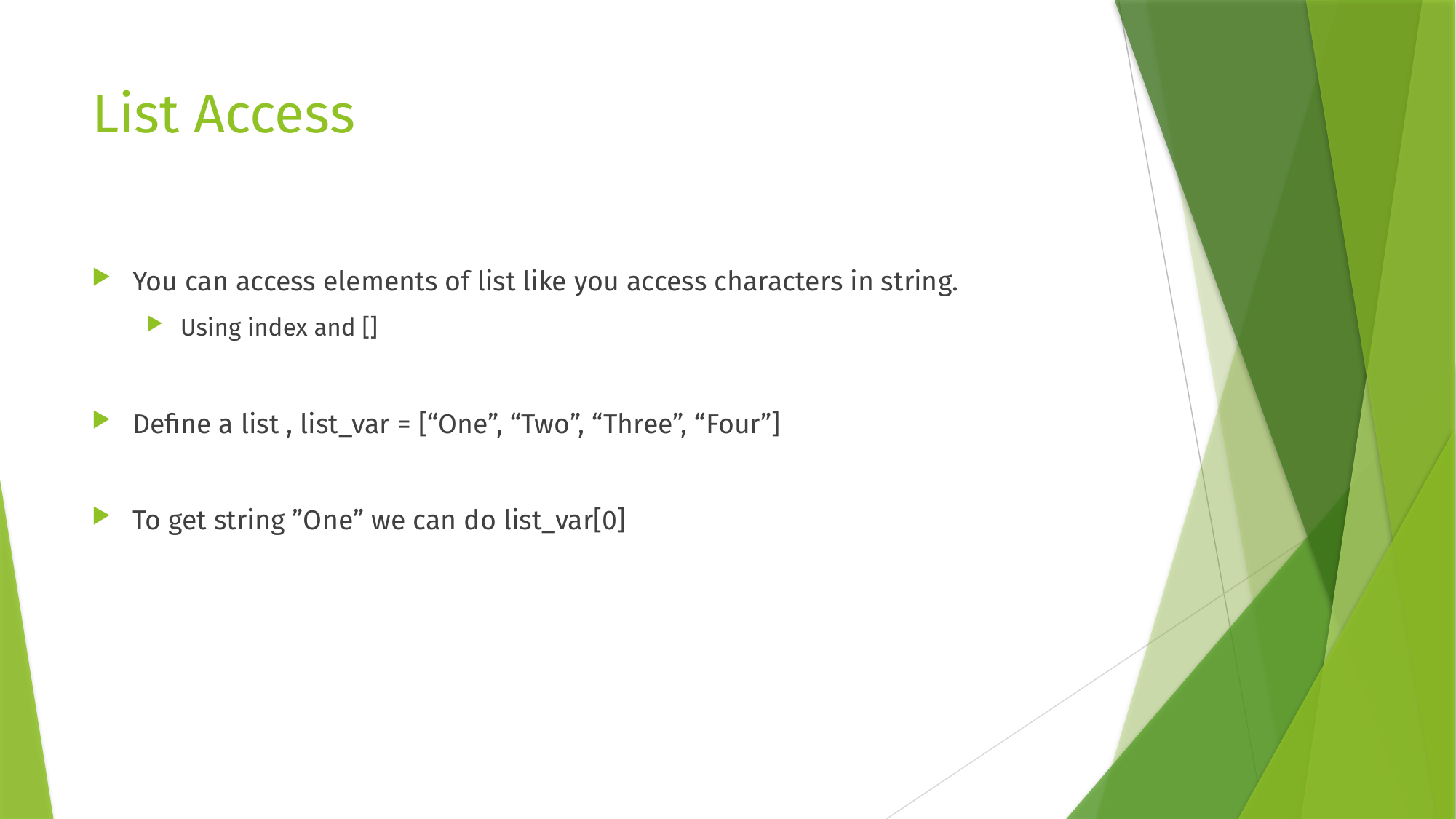

# List Access
You can access elements of list like you access characters in string.
Using index and []

Define a list , list_var = [“One”, “Two”, “Three”, “Four”]

To get string ”One” we can do list_var[0]